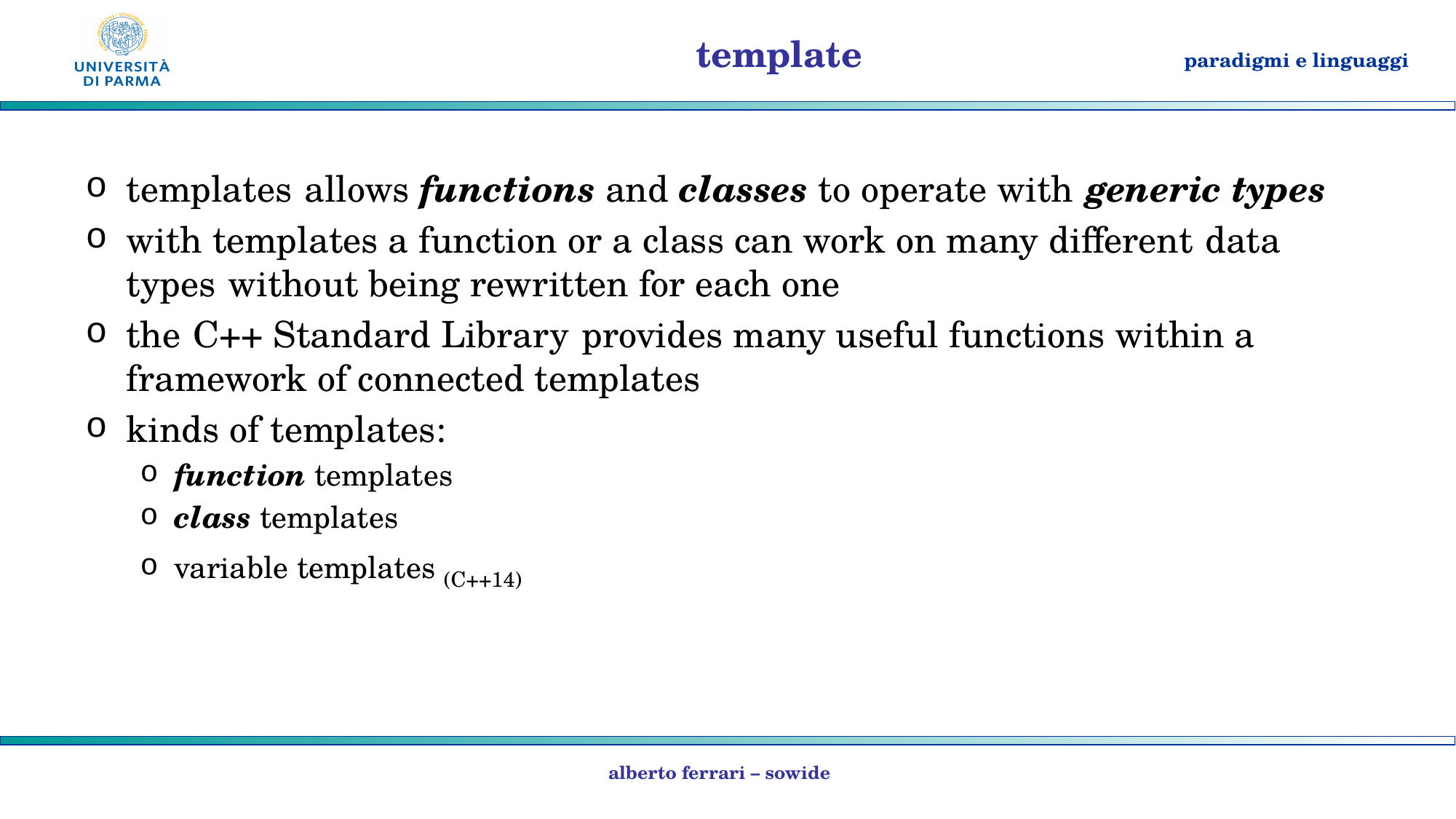

# template
templates allows functions and classes to operate with generic types
with templates a function or a class can work on many different data types without being rewritten for each one
the C++ Standard Library provides many useful functions within a framework of connected templates
kinds of templates:
function templates
class templates
variable templates (C++14)

alberto ferrari – sowide